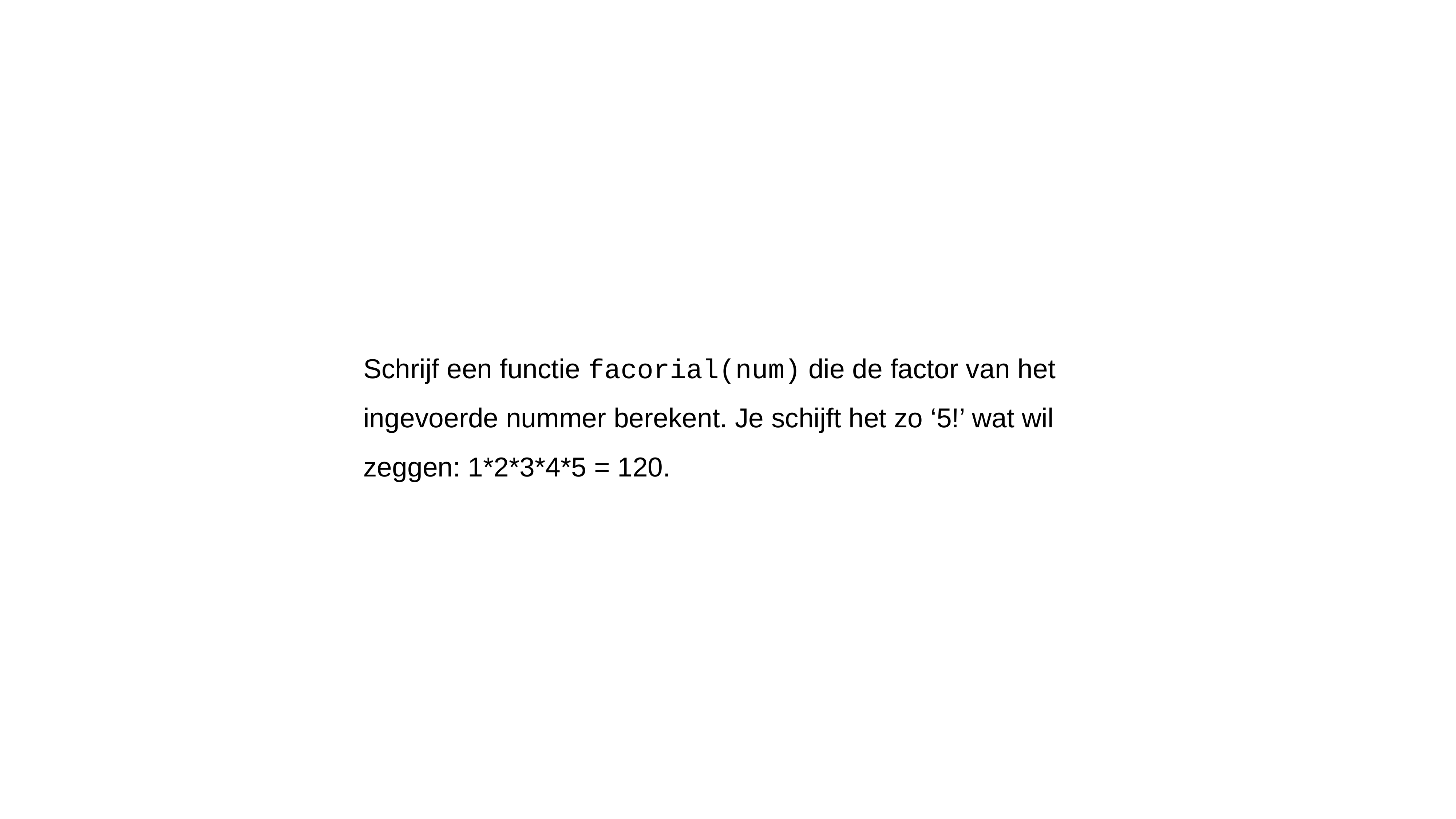

Schrijf een functie facorial(num) die de factor van het ingevoerde nummer berekent. Je schijft het zo ‘5!’ wat wil zeggen: 1*2*3*4*5 = 120.